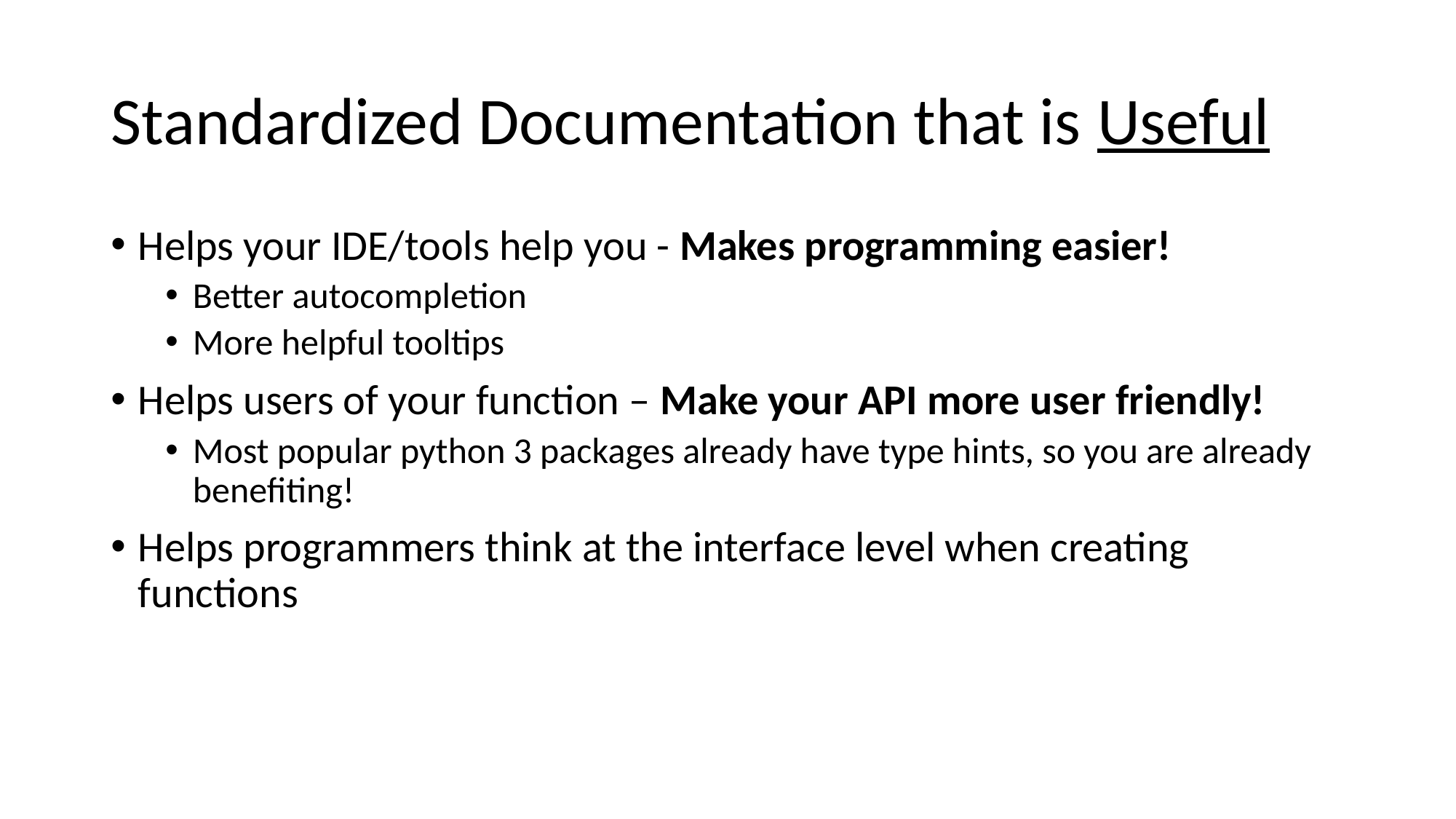

# Standardized Documentation that is Useful
Helps your IDE/tools help you - Makes programming easier!
Better autocompletion
More helpful tooltips
Helps users of your function – Make your API more user friendly!
Most popular python 3 packages already have type hints, so you are already benefiting!
Helps programmers think at the interface level when creating functions